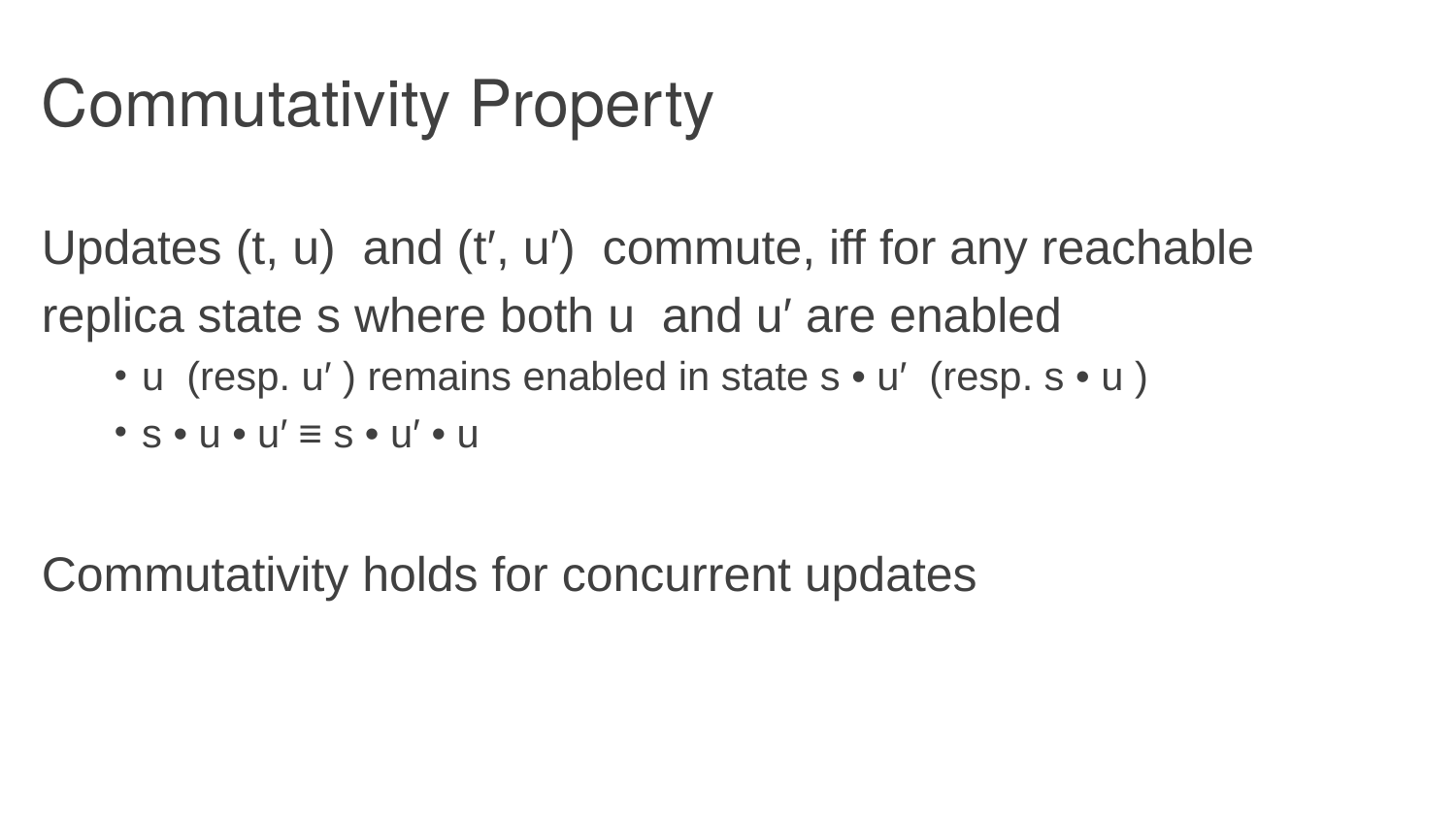

# Commutativity Property
Updates (t, u)  and (t′, u′)  commute, iff for any reachable
replica state s where both u  and u′ are enabled
u  (resp. u′ ) remains enabled in state s • u′  (resp. s • u )
s • u • u′ ≡ s • u′ • u

Commutativity holds for concurrent updates